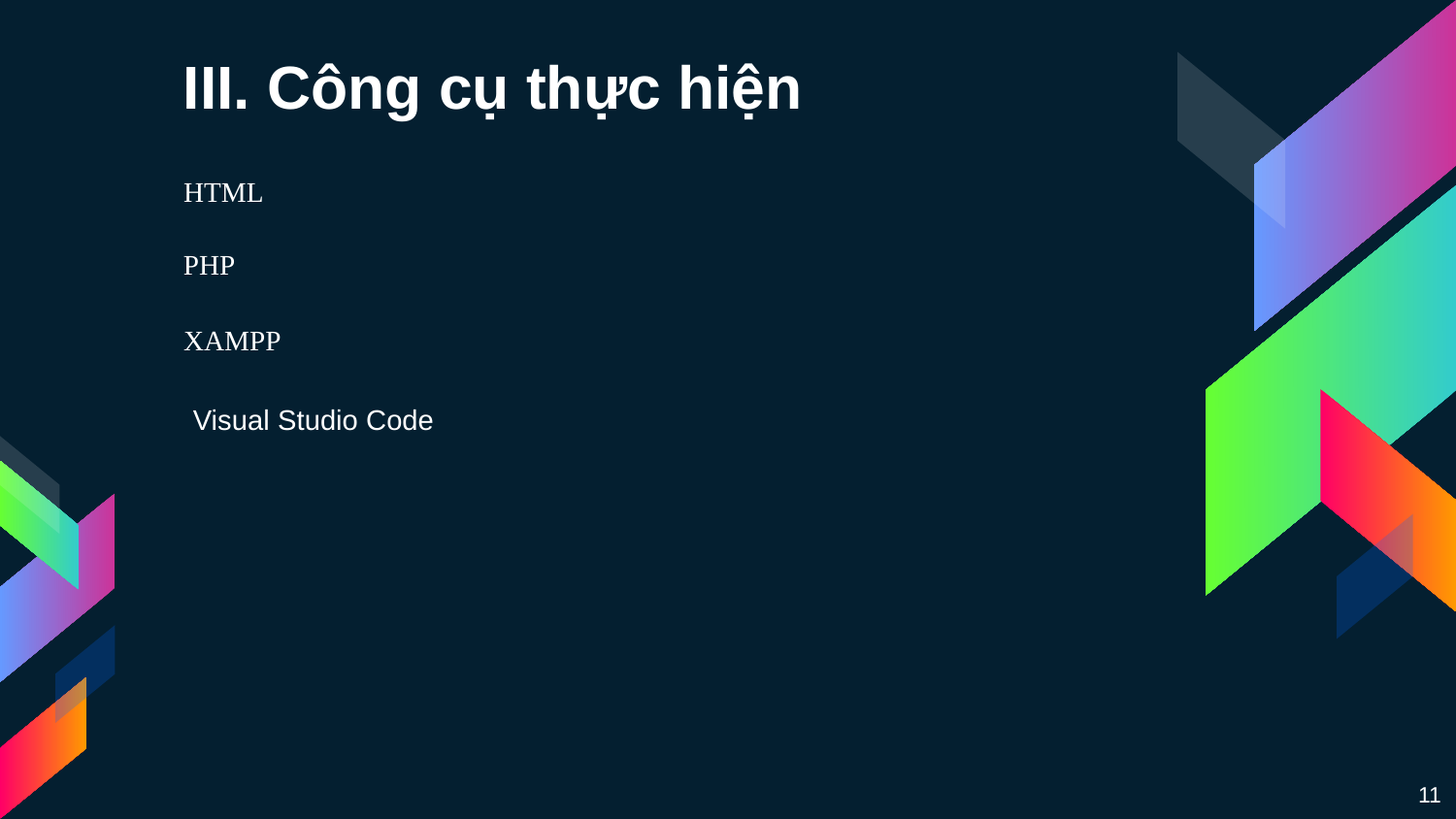

# III. Công cụ thực hiện
HTML
PHP
XAMPP
Visual Studio Code
11